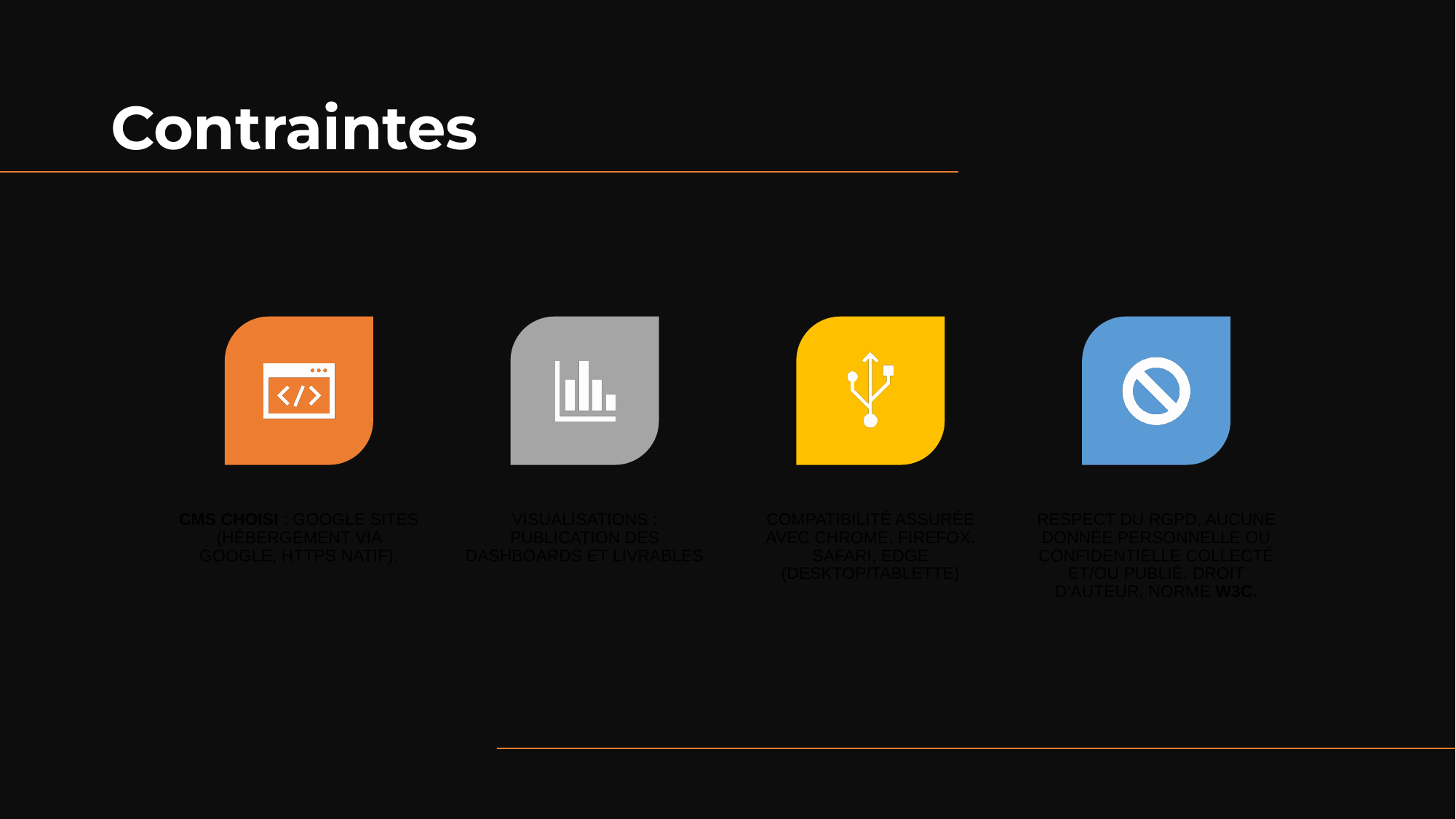

# Contraintes
CMS choisi : Google Sites (hébergement via Google, HTTPS natif).
Visualisations : publication des dashboards et livrables
Compatibilité assurée avec Chrome, Firefox, Safari, Edge (desktop/tablette)
Respect du RGPD, aucune donnée personnelle ou confidentielle collecté et/ou publié, droit d’auteur, norme W3C.